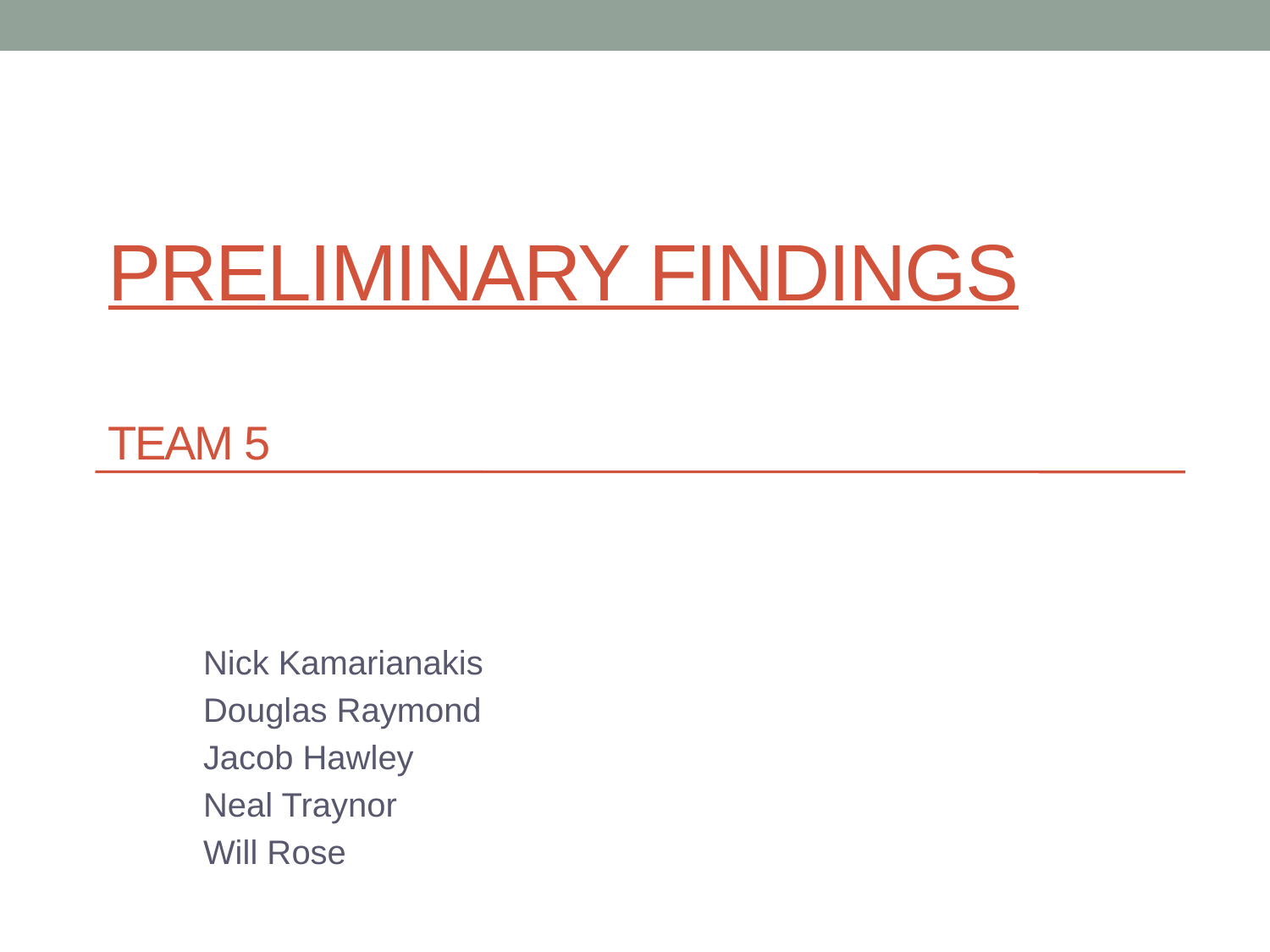

# Preliminary Findings Team 5
Nick Kamarianakis
Douglas Raymond
Jacob Hawley
Neal Traynor
Will Rose